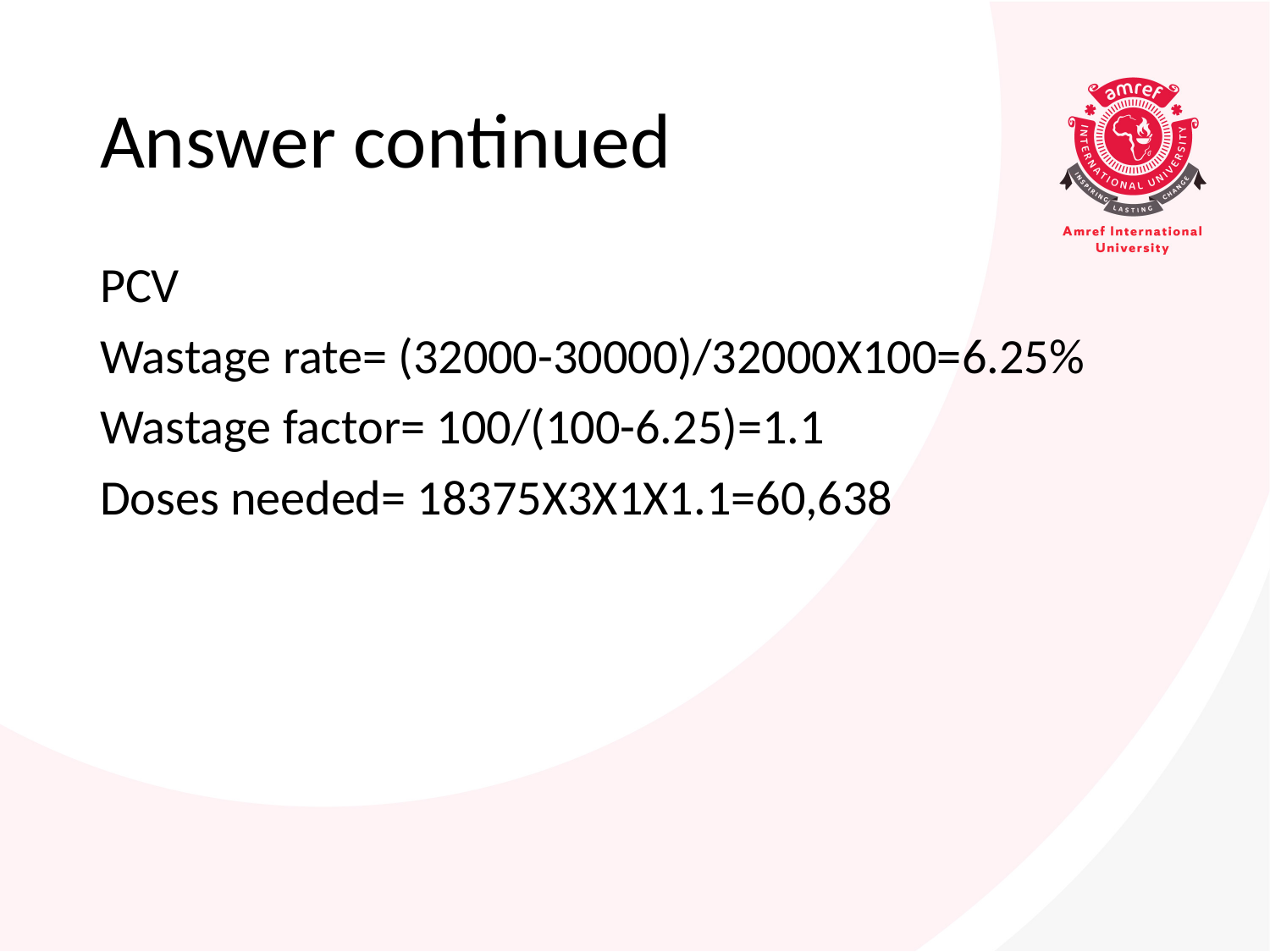

# Answer continued
PCV
Wastage rate= (32000-30000)/32000X100=6.25%
Wastage factor= 100/(100-6.25)=1.1
Doses needed= 18375X3X1X1.1=60,638